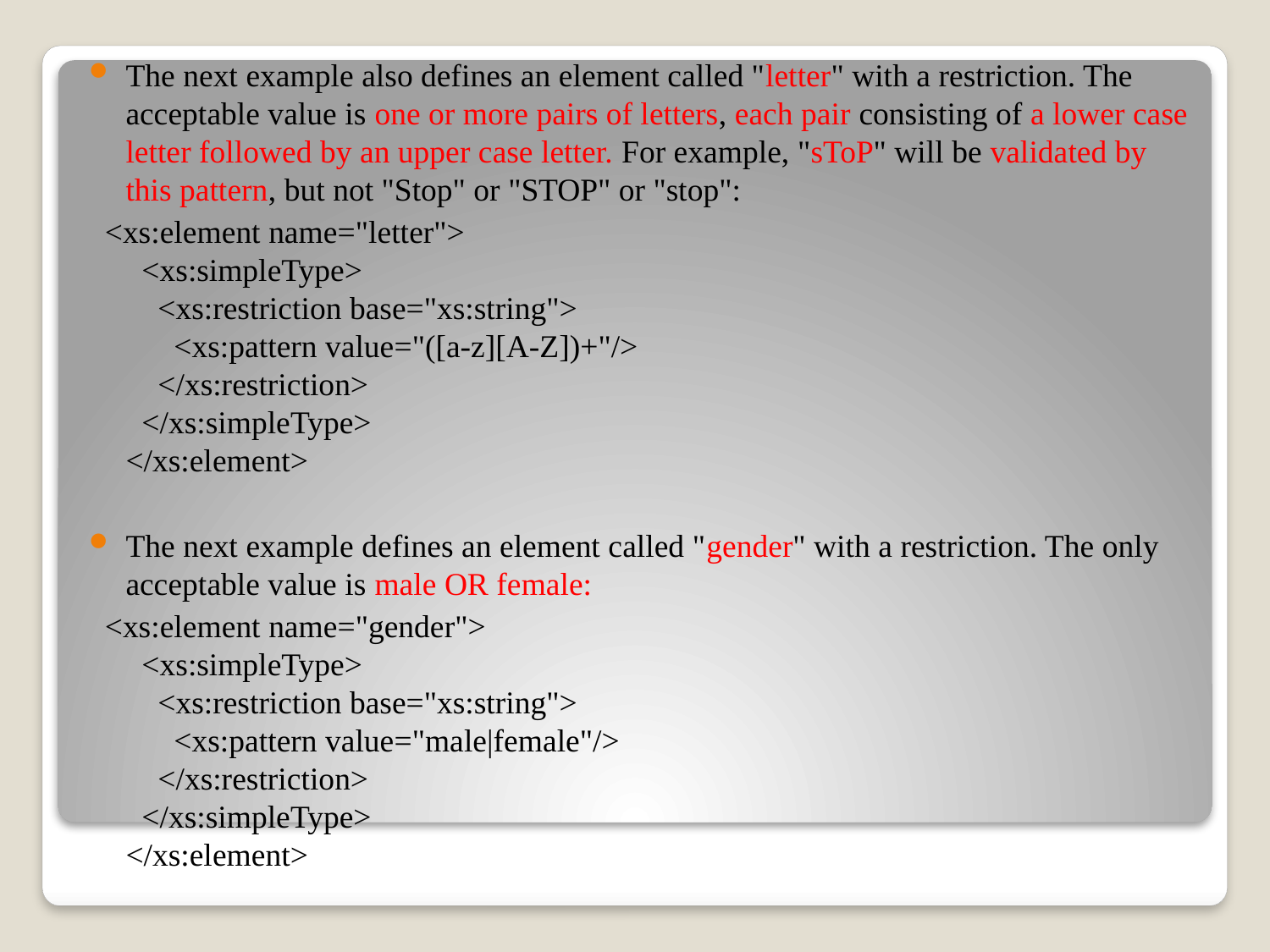

The next example also defines an element called "letter" with a restriction. The acceptable value is one or more pairs of letters, each pair consisting of a lower case letter followed by an upper case letter. For example, "sToP" will be validated by this pattern, but not "Stop" or "STOP" or "stop":
  <xs:element name="letter">
  <xs:simpleType>
    <xs:restriction base="xs:string">
      <xs:pattern value="([a-z][A-Z])+"/>
    </xs:restriction>
  </xs:simpleType>
</xs:element>

The next example defines an element called "gender" with a restriction. The only acceptable value is male OR female:
  <xs:element name="gender">
  <xs:simpleType>
    <xs:restriction base="xs:string">
      <xs:pattern value="male|female"/>
    </xs:restriction>
  </xs:simpleType>
</xs:element>